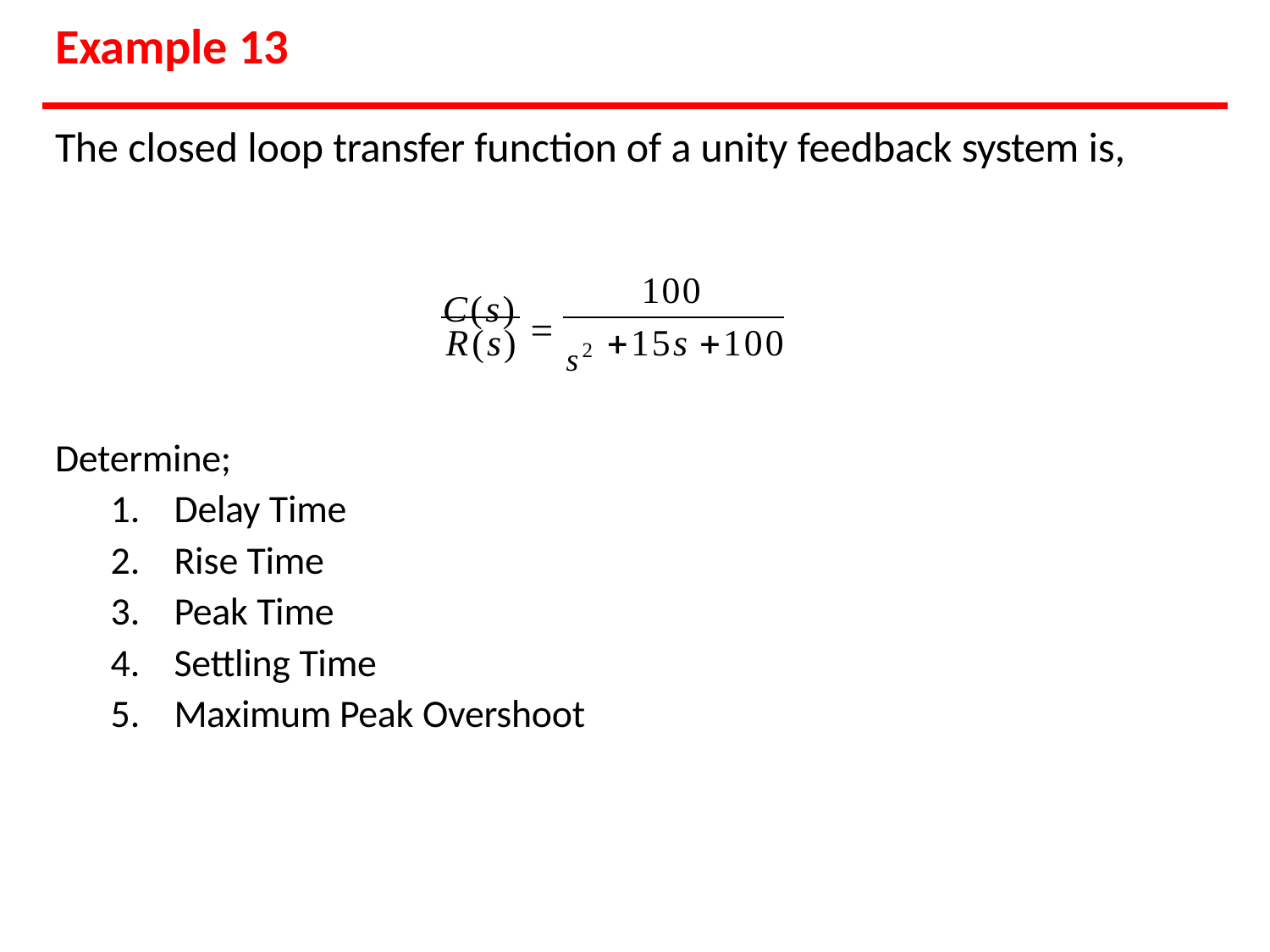

# Example 13

The closed loop transfer function of a unity feedback system is,
C(s) =
100
s2
R(s)
+15s +100

Determine;
Delay Time
Rise Time
Peak Time
Settling Time
Maximum Peak Overshoot